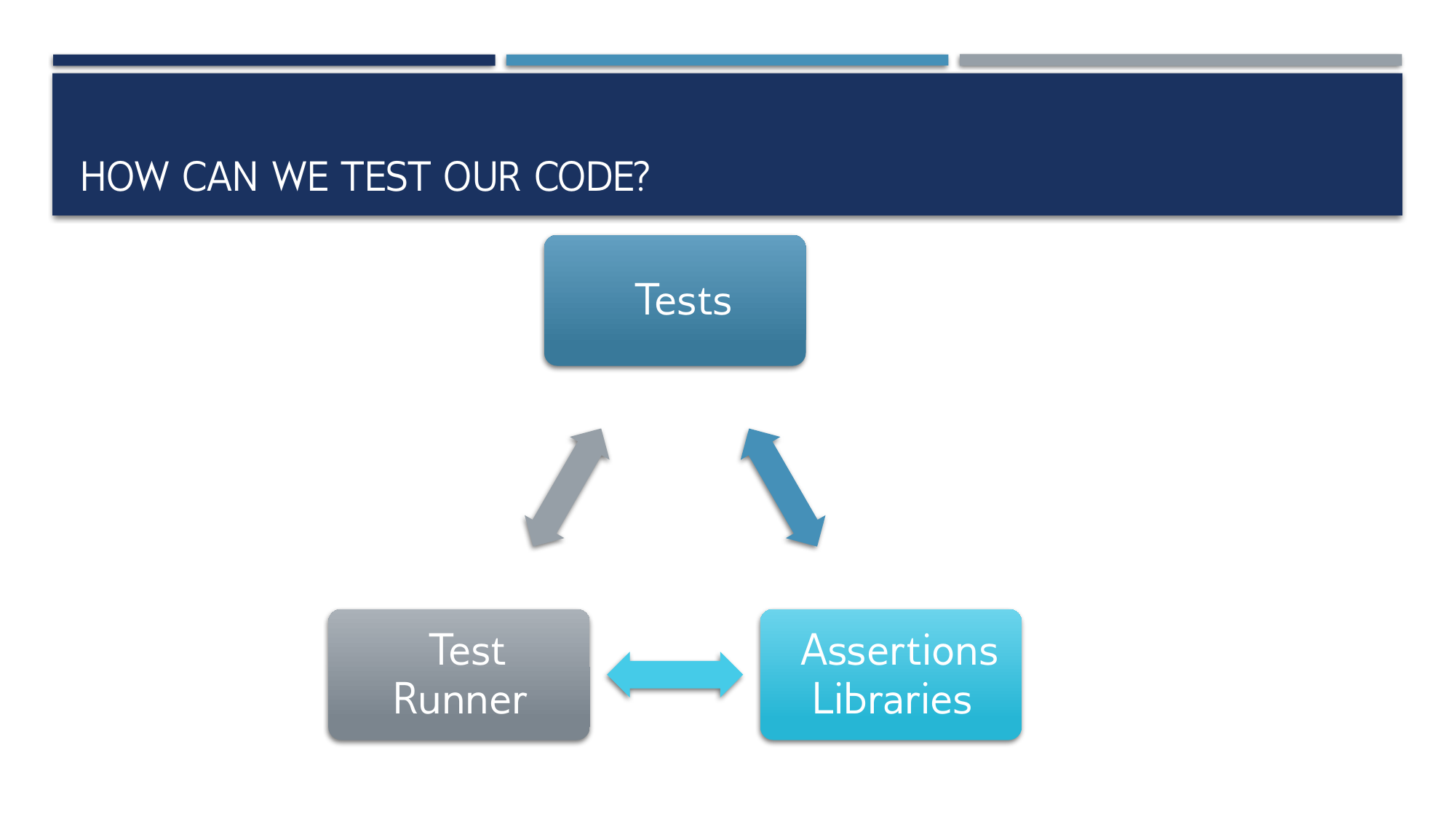

# How can we test our code?
 Tests

 Assertions Libraries

 Test Runner